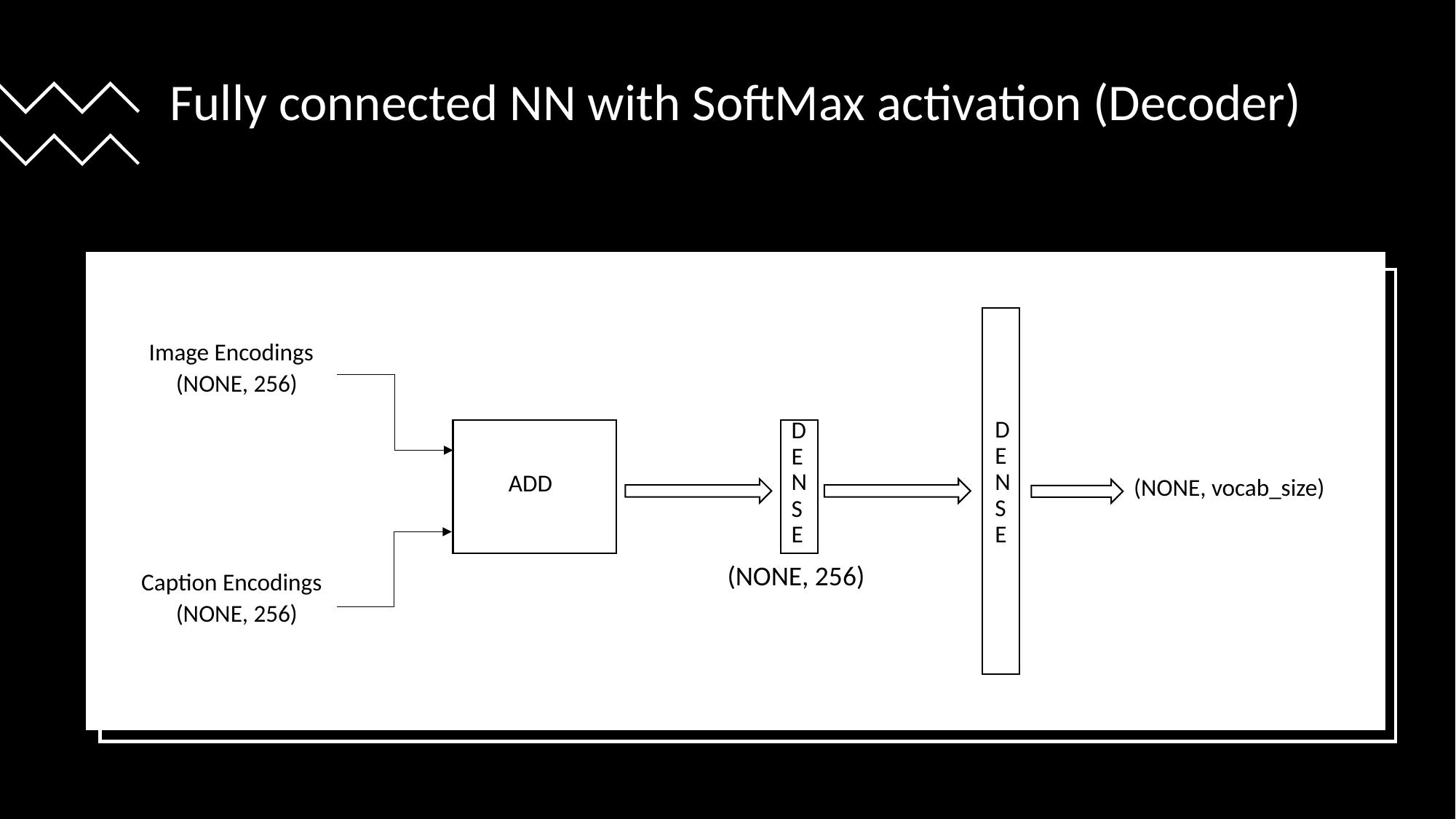

# Fully connected NN with SoftMax activation (Decoder)

DENSE
DENSE

ADD

Image Encodings
(NONE, 256)
(NONE, vocab_size)

Caption Encodings
(NONE, 256)
(NONE, 256)
7